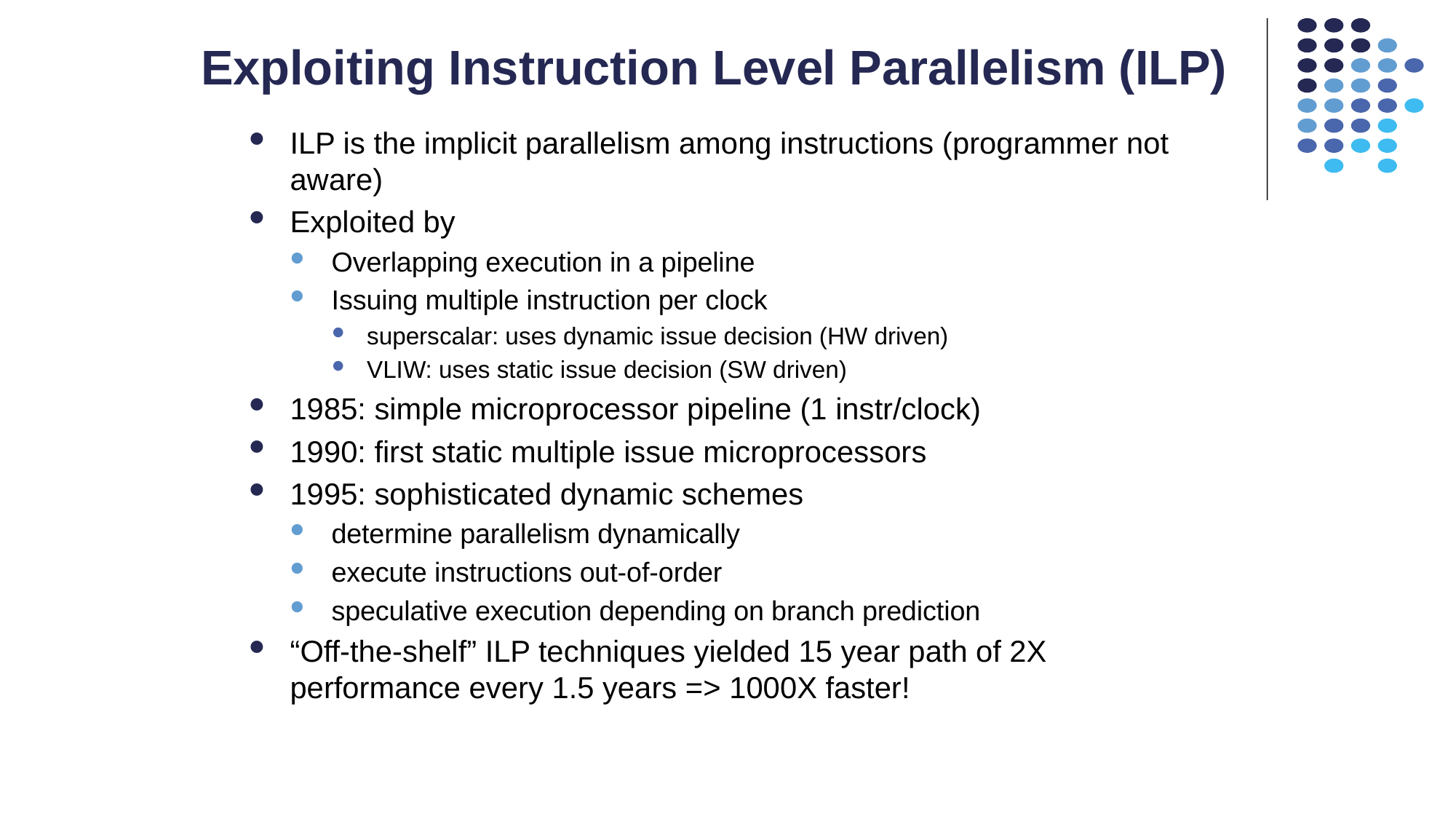

# Exploiting Instruction Level Parallelism (ILP)
ILP is the implicit parallelism among instructions (programmer not aware)
Exploited by
Overlapping execution in a pipeline
Issuing multiple instruction per clock
superscalar: uses dynamic issue decision (HW driven)
VLIW: uses static issue decision (SW driven)
1985: simple microprocessor pipeline (1 instr/clock)
1990: first static multiple issue microprocessors
1995: sophisticated dynamic schemes
determine parallelism dynamically
execute instructions out-of-order
speculative execution depending on branch prediction
“Off-the-shelf” ILP techniques yielded 15 year path of 2X performance every 1.5 years => 1000X faster!